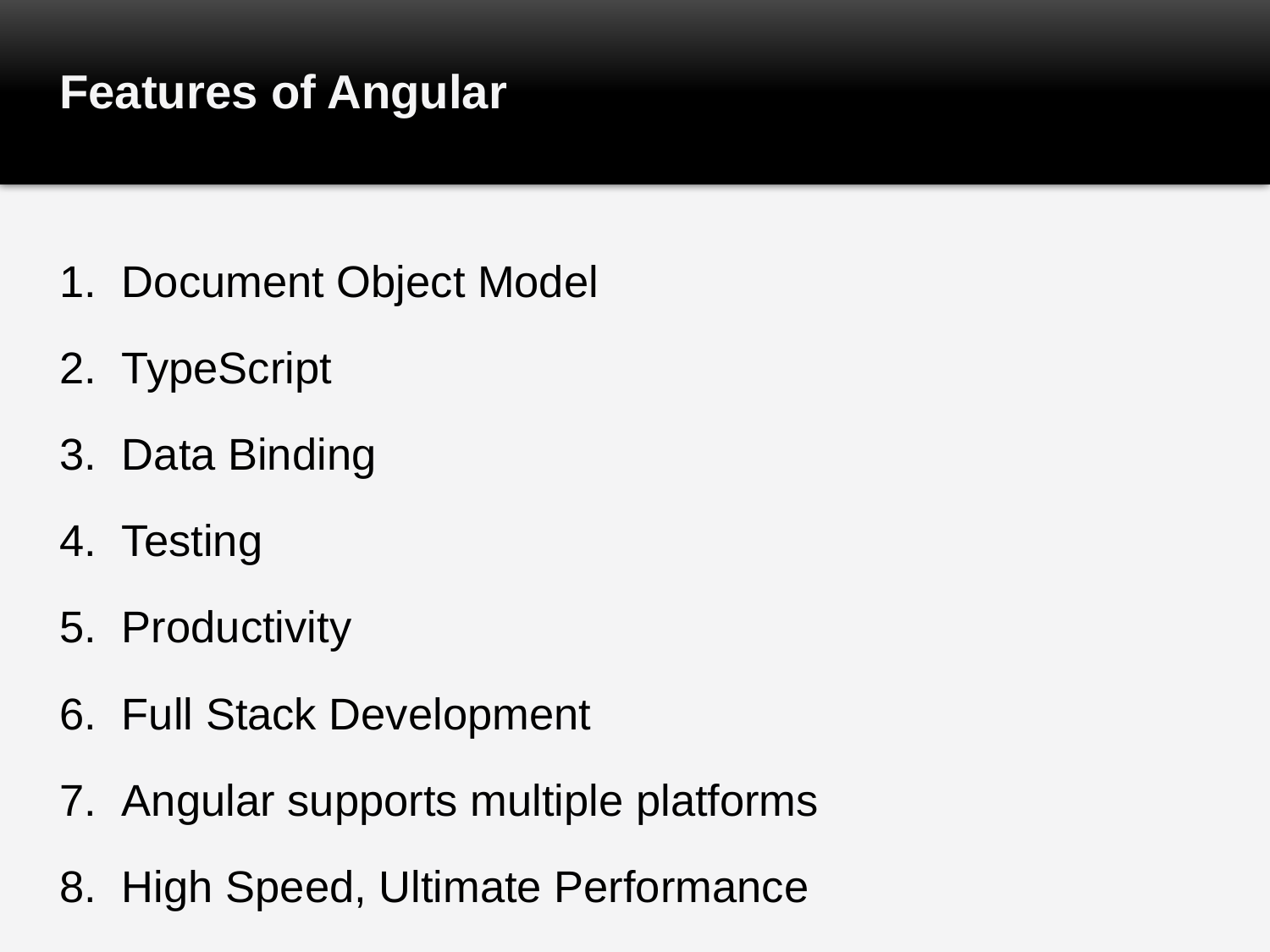

# Features of Angular
Document Object Model
TypeScript
Data Binding
Testing
Productivity
Full Stack Development
Angular supports multiple platforms
High Speed, Ultimate Performance